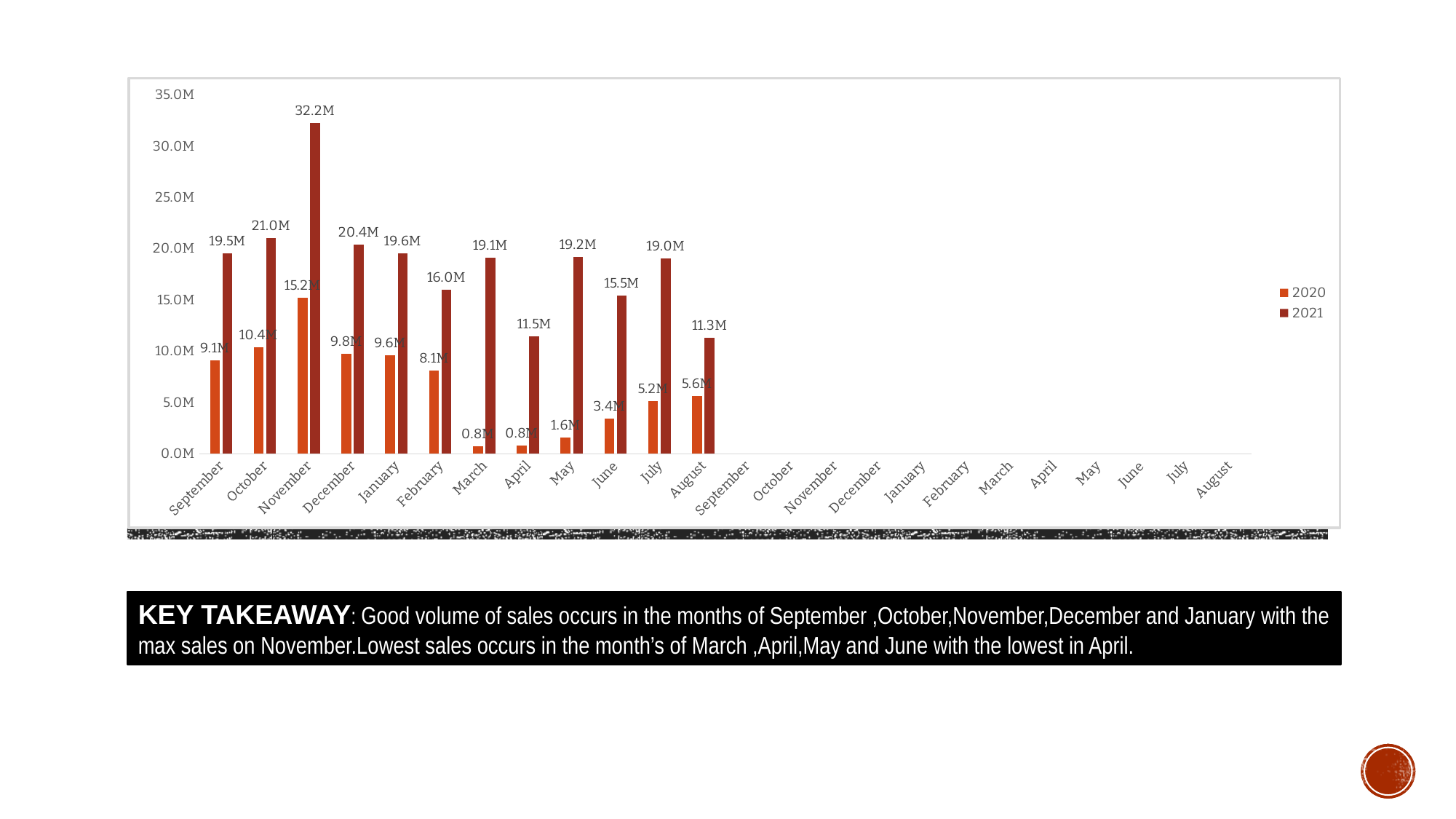

[unsupported chart]

#
KEY TAKEAWAY: Good volume of sales occurs in the months of September ,October,November,December and January with the max sales on November.Lowest sales occurs in the month’s of March ,April,May and June with the lowest in April.